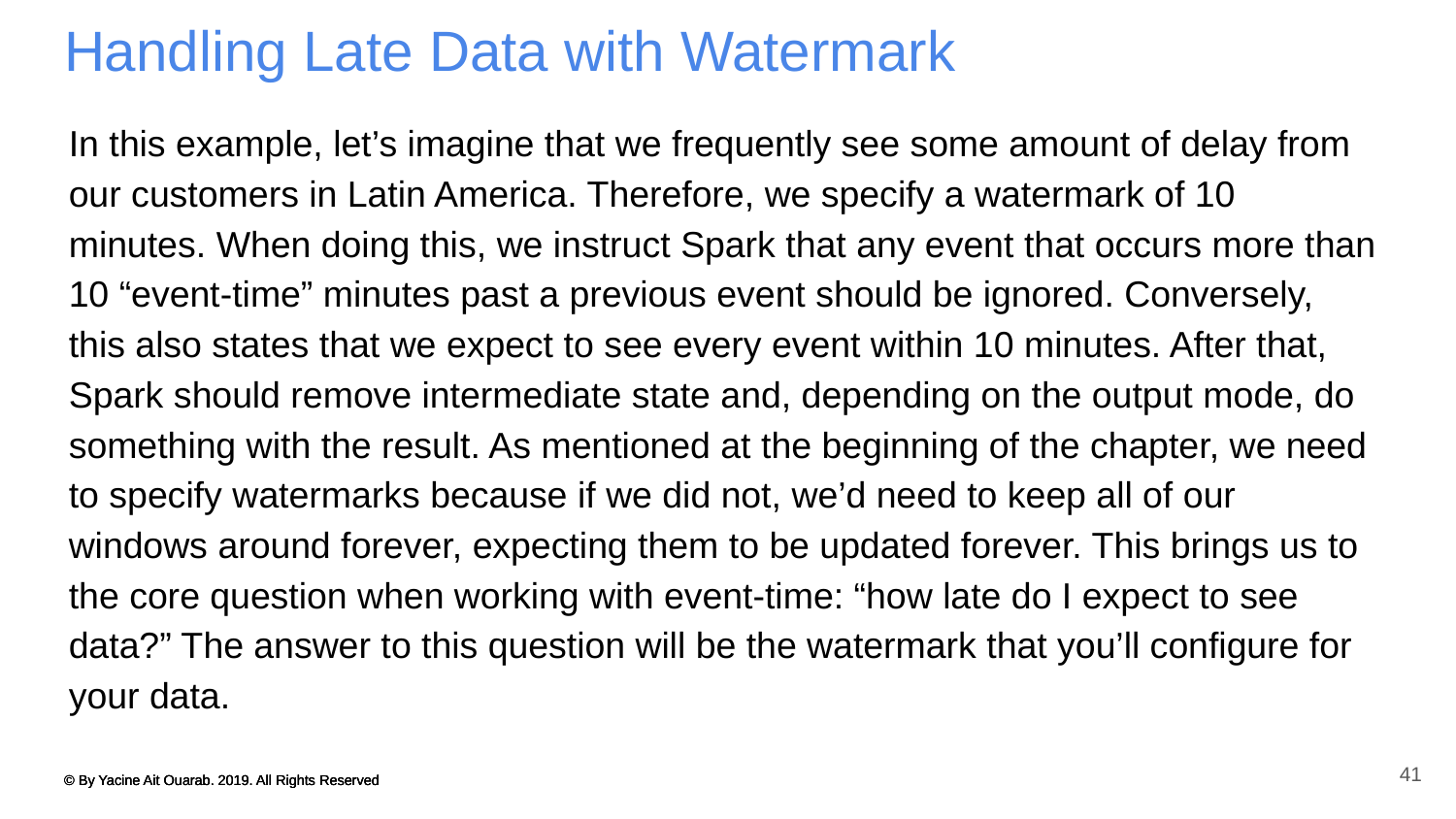

# Handling Late Data with Watermark
In this example, let’s imagine that we frequently see some amount of delay from our customers in Latin America. Therefore, we specify a watermark of 10 minutes. When doing this, we instruct Spark that any event that occurs more than 10 “event-time” minutes past a previous event should be ignored. Conversely, this also states that we expect to see every event within 10 minutes. After that, Spark should remove intermediate state and, depending on the output mode, do something with the result. As mentioned at the beginning of the chapter, we need to specify watermarks because if we did not, we’d need to keep all of our windows around forever, expecting them to be updated forever. This brings us to the core question when working with event-time: “how late do I expect to see data?” The answer to this question will be the watermark that you’ll configure for your data.
41